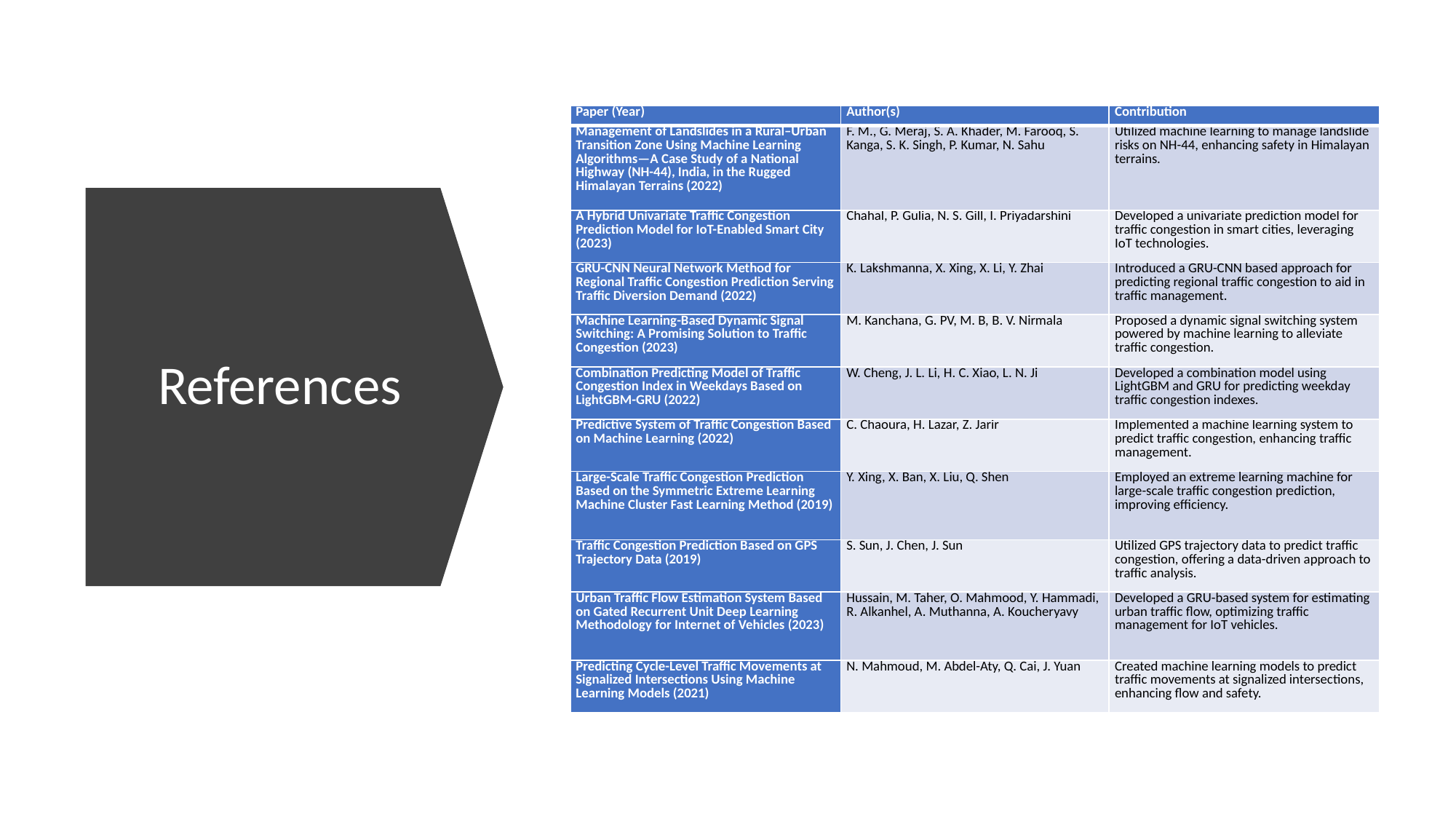

| Paper (Year) | Author(s) | Contribution |
| --- | --- | --- |
| Management of Landslides in a Rural–Urban Transition Zone Using Machine Learning Algorithms—A Case Study of a National Highway (NH-44), India, in the Rugged Himalayan Terrains (2022) | F. M., G. Meraj, S. A. Khader, M. Farooq, S. Kanga, S. K. Singh, P. Kumar, N. Sahu | Utilized machine learning to manage landslide risks on NH-44, enhancing safety in Himalayan terrains. |
| A Hybrid Univariate Traffic Congestion Prediction Model for IoT-Enabled Smart City (2023) | Chahal, P. Gulia, N. S. Gill, I. Priyadarshini | Developed a univariate prediction model for traffic congestion in smart cities, leveraging IoT technologies. |
| GRU-CNN Neural Network Method for Regional Traffic Congestion Prediction Serving Traffic Diversion Demand (2022) | K. Lakshmanna, X. Xing, X. Li, Y. Zhai | Introduced a GRU-CNN based approach for predicting regional traffic congestion to aid in traffic management. |
| Machine Learning-Based Dynamic Signal Switching: A Promising Solution to Traffic Congestion (2023) | M. Kanchana, G. PV, M. B, B. V. Nirmala | Proposed a dynamic signal switching system powered by machine learning to alleviate traffic congestion. |
| Combination Predicting Model of Traffic Congestion Index in Weekdays Based on LightGBM-GRU (2022) | W. Cheng, J. L. Li, H. C. Xiao, L. N. Ji | Developed a combination model using LightGBM and GRU for predicting weekday traffic congestion indexes. |
| Predictive System of Traffic Congestion Based on Machine Learning (2022) | C. Chaoura, H. Lazar, Z. Jarir | Implemented a machine learning system to predict traffic congestion, enhancing traffic management. |
| Large-Scale Traffic Congestion Prediction Based on the Symmetric Extreme Learning Machine Cluster Fast Learning Method (2019) | Y. Xing, X. Ban, X. Liu, Q. Shen | Employed an extreme learning machine for large-scale traffic congestion prediction, improving efficiency. |
| Traffic Congestion Prediction Based on GPS Trajectory Data (2019) | S. Sun, J. Chen, J. Sun | Utilized GPS trajectory data to predict traffic congestion, offering a data-driven approach to traffic analysis. |
| Urban Traffic Flow Estimation System Based on Gated Recurrent Unit Deep Learning Methodology for Internet of Vehicles (2023) | Hussain, M. Taher, O. Mahmood, Y. Hammadi, R. Alkanhel, A. Muthanna, A. Koucheryavy | Developed a GRU-based system for estimating urban traffic flow, optimizing traffic management for IoT vehicles. |
| Predicting Cycle-Level Traffic Movements at Signalized Intersections Using Machine Learning Models (2021) | N. Mahmoud, M. Abdel-Aty, Q. Cai, J. Yuan | Created machine learning models to predict traffic movements at signalized intersections, enhancing flow and safety. |

# References